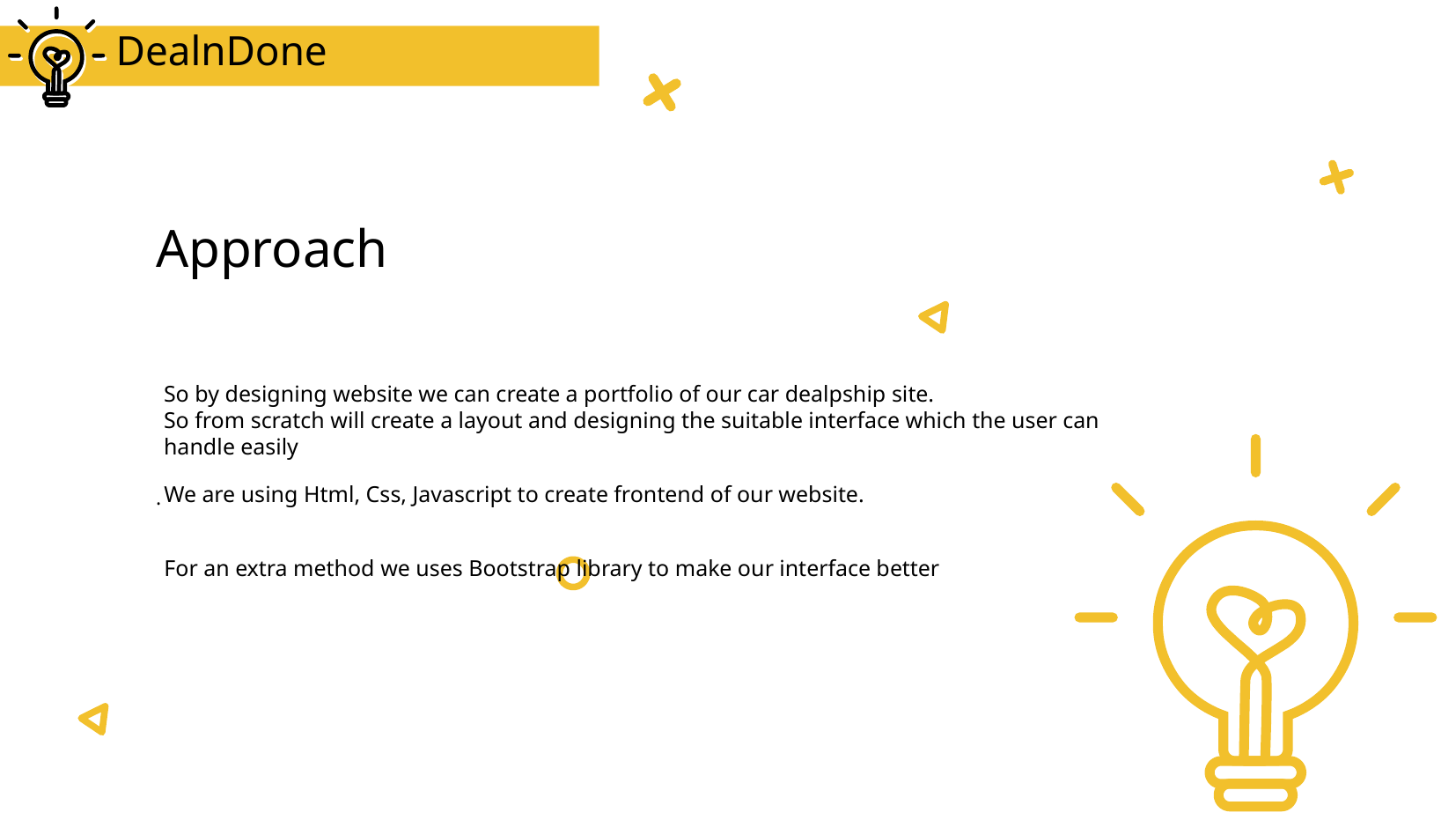

DealnDone
# Approach

.
So by designing website we can create a portfolio of our car dealpship site.
So from scratch will create a layout and designing the suitable interface which the user can handle easily
We are using Html, Css, Javascript to create frontend of our website.

For an extra method we uses Bootstrap library to make our interface better